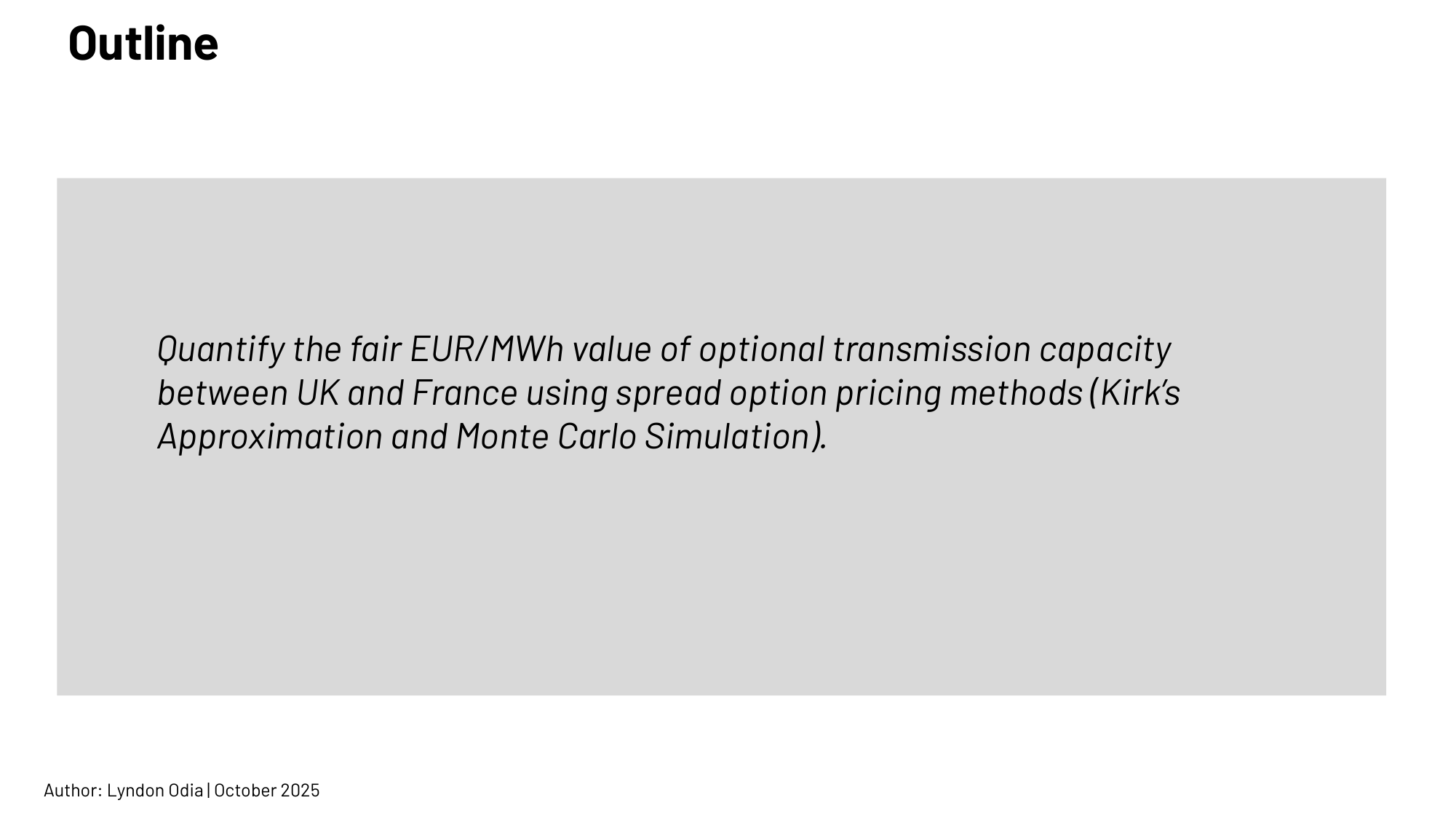

Outline

Quantify the fair EUR/MWh value of optional transmission capacity between UK and France using spread option pricing methods (Kirk’s Approximation and Monte Carlo Simulation).

Author: Lyndon Odia | October 2025